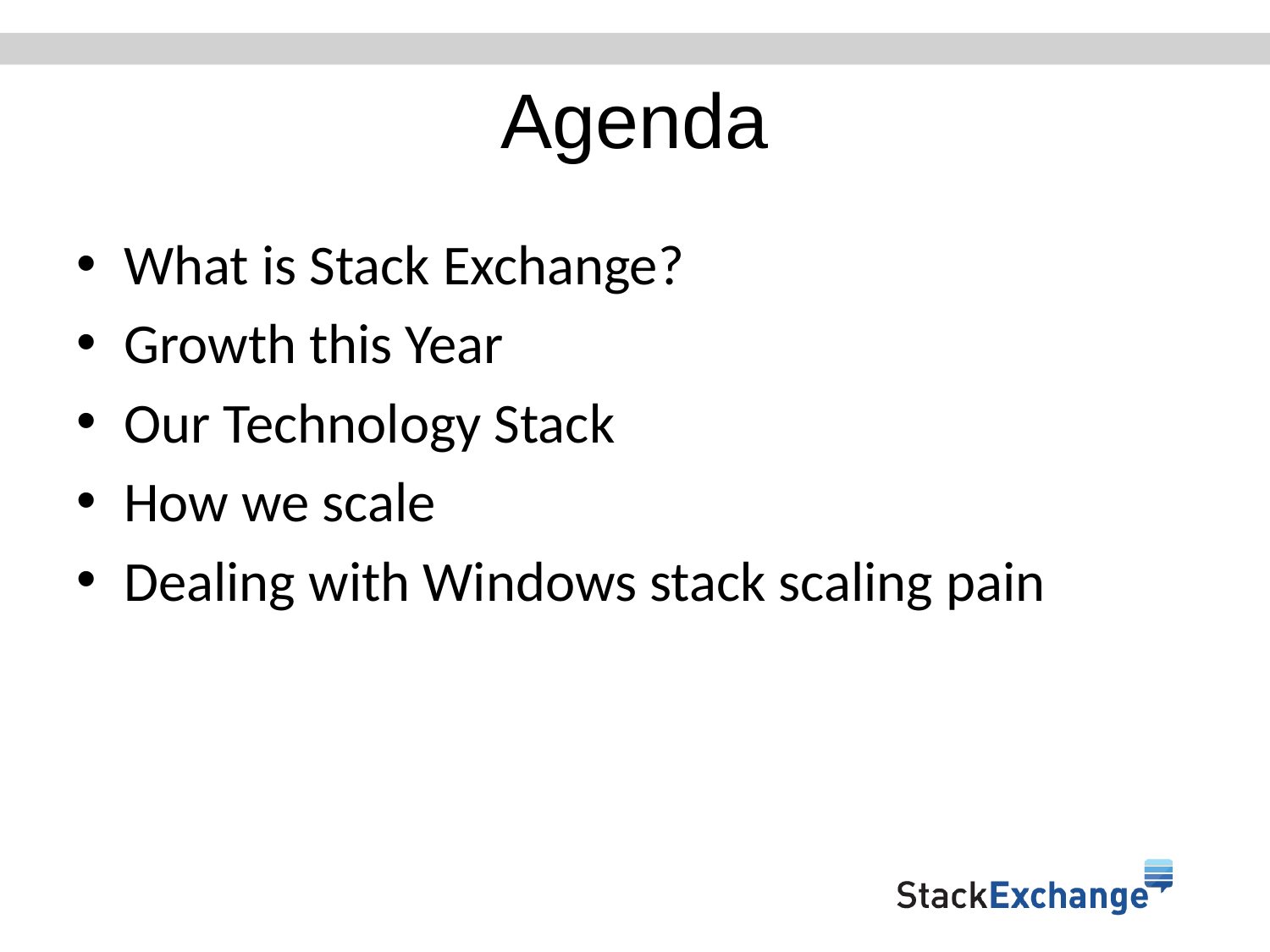

# Agenda
What is Stack Exchange?
Growth this Year
Our Technology Stack
How we scale
Dealing with Windows stack scaling pain